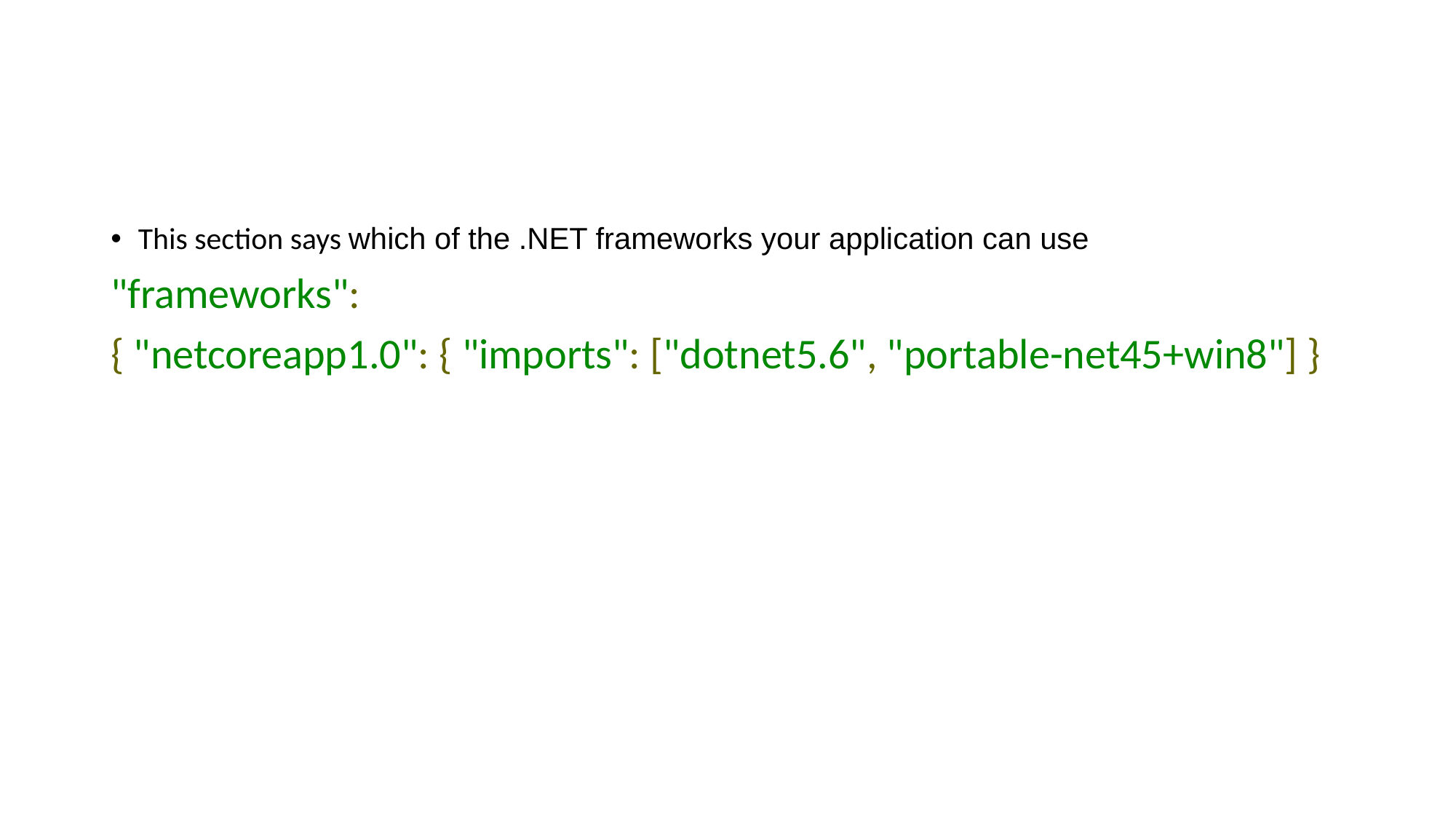

#
This section says which of the .NET frameworks your application can use
"frameworks":
{ "netcoreapp1.0": { "imports": ["dotnet5.6", "portable-net45+win8"] }